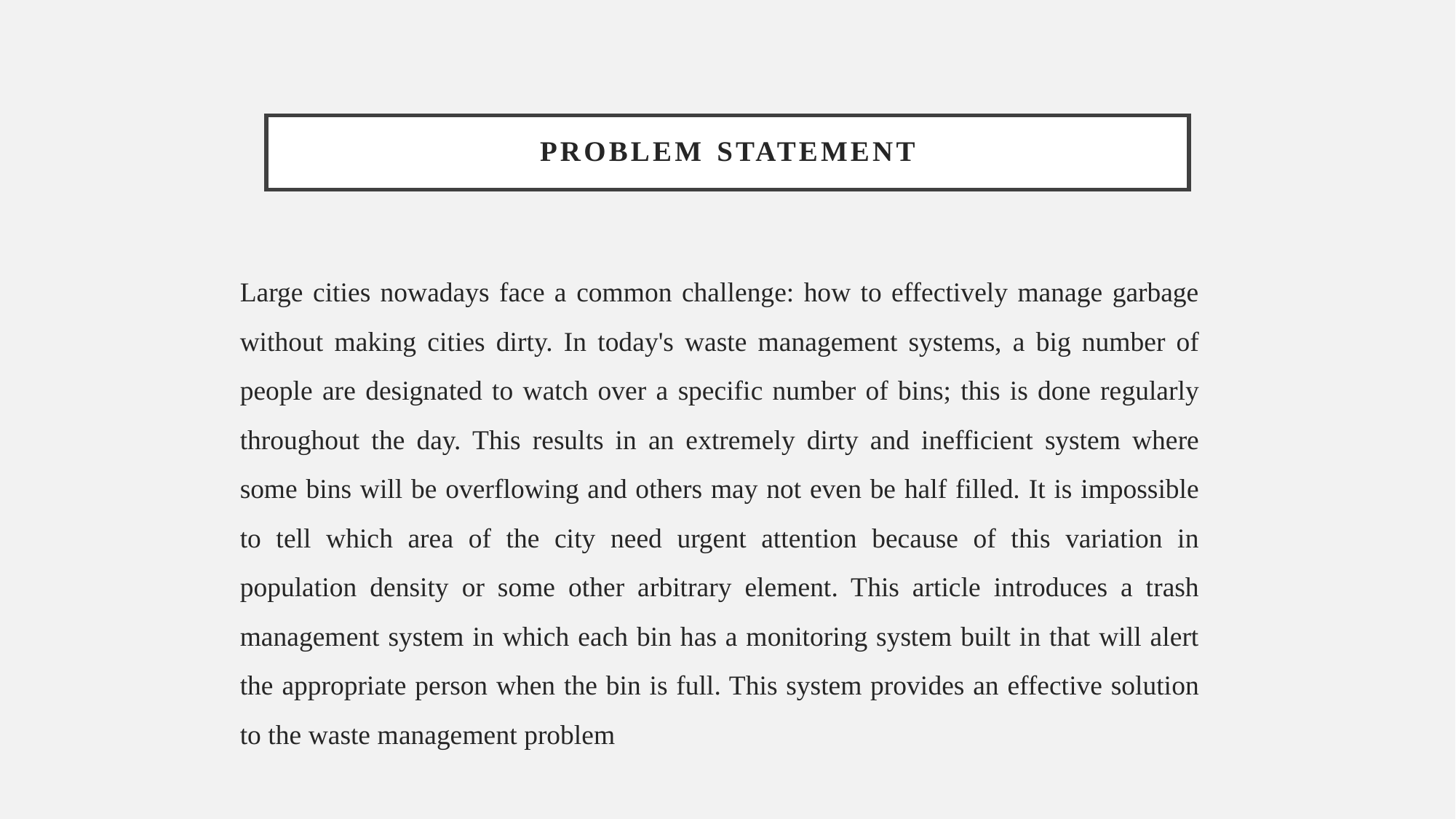

# Problem statement
Large cities nowadays face a common challenge: how to effectively manage garbage without making cities dirty. In today's waste management systems, a big number of people are designated to watch over a specific number of bins; this is done regularly throughout the day. This results in an extremely dirty and inefficient system where some bins will be overflowing and others may not even be half filled. It is impossible to tell which area of the city need urgent attention because of this variation in population density or some other arbitrary element. This article introduces a trash management system in which each bin has a monitoring system built in that will alert the appropriate person when the bin is full. This system provides an effective solution to the waste management problem